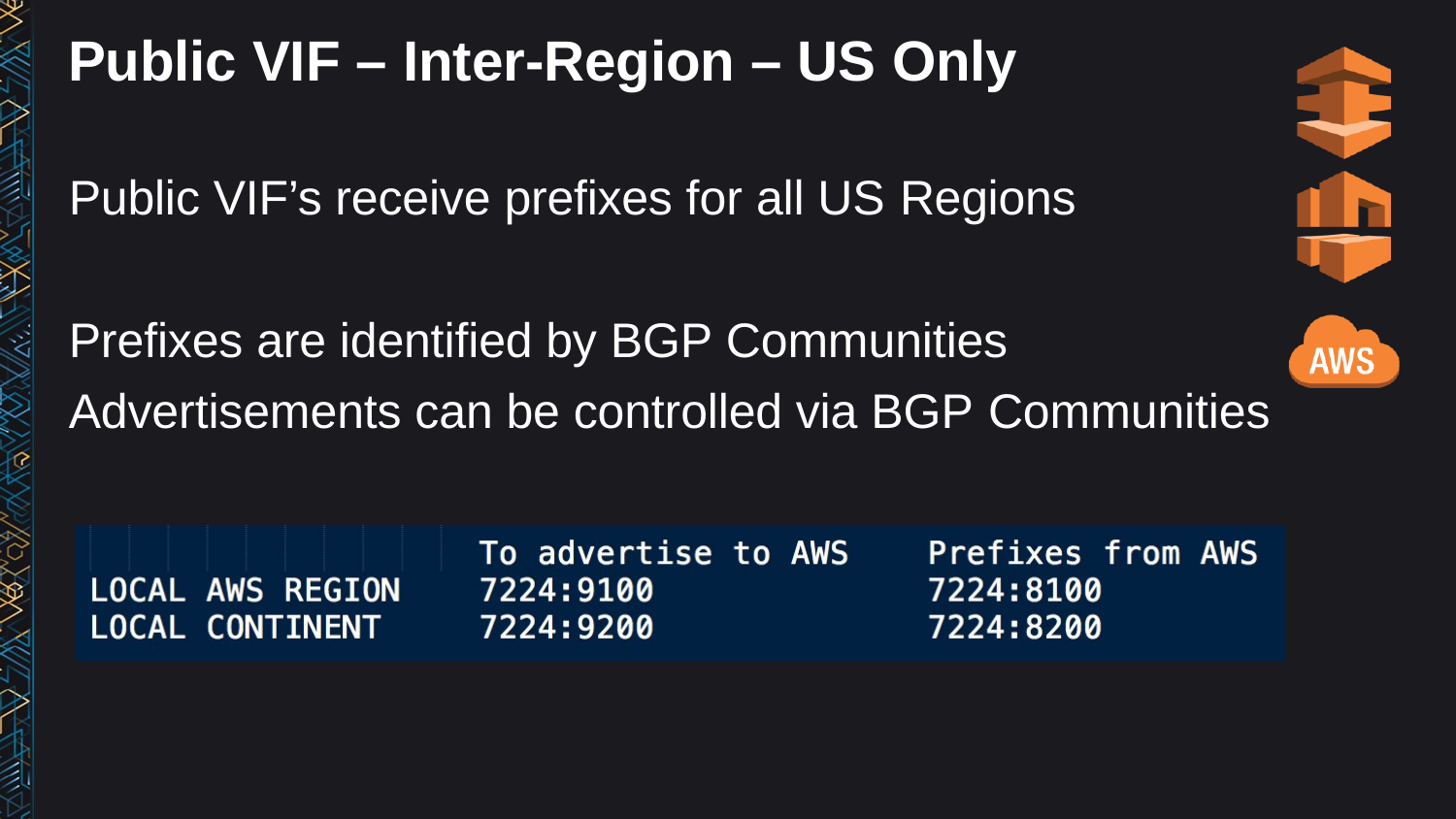

# Public VIF – Inter-Region – US Only

Public VIF’s receive prefixes for all US Regions

Prefixes are identified by BGP Communities  Advertisements can be controlled via BGP Communities